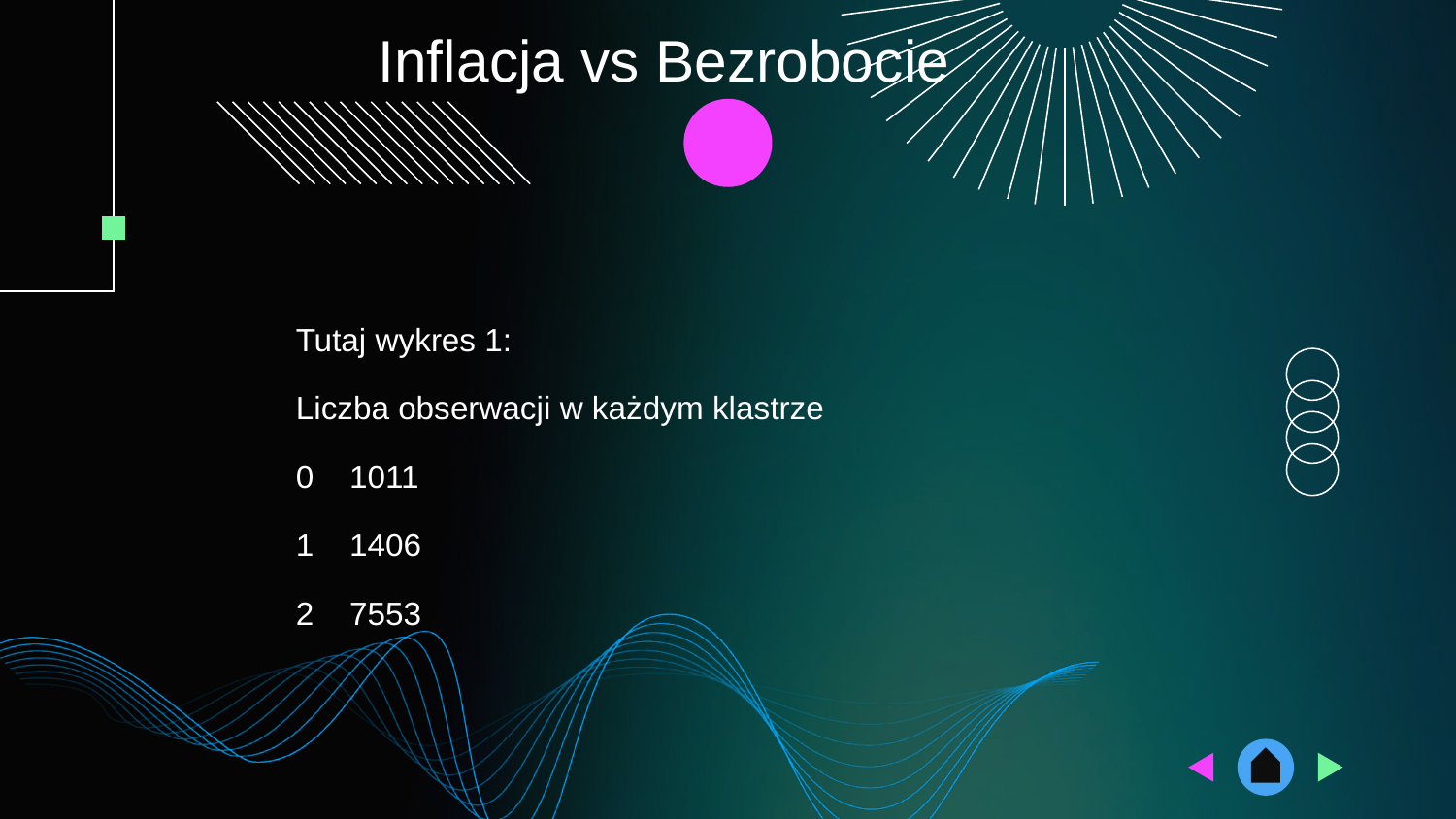

# Inflacja vs Bezrobocie
Tutaj wykres 1:
Liczba obserwacji w każdym klastrze
0    1011
1    1406
2    7553